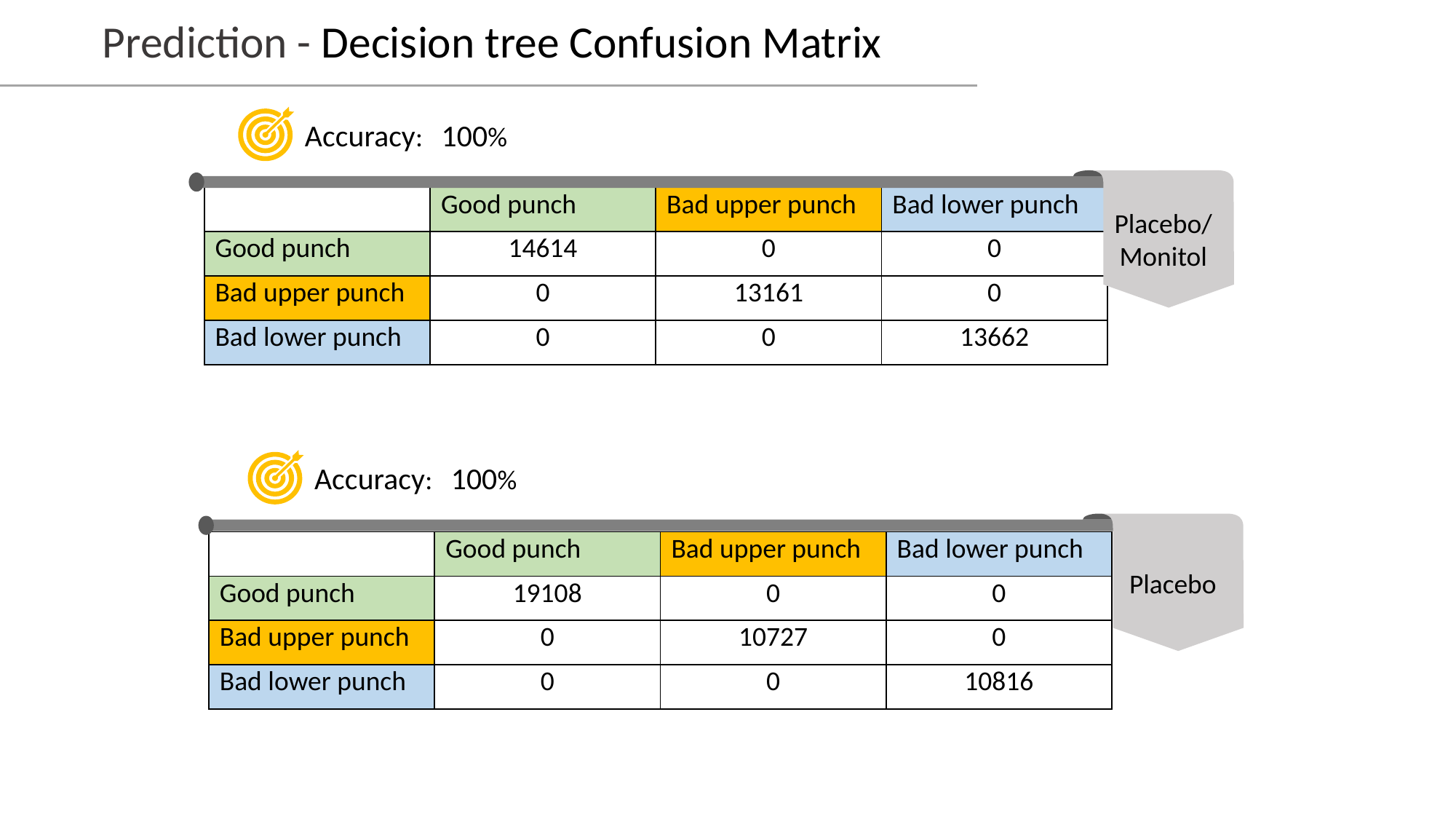

Prediction - Decision tree Confusion Matrix

Accuracy:   100%

Placebo/
Monitol

|  | Good punch | Bad upper punch | Bad lower punch |
| --- | --- | --- | --- |
| Good punch | 14614 | 0 | 0 |
| Bad upper punch | 0 | 13161 | 0 |
| Bad lower punch | 0 | 0 | 13662 |

Accuracy:   100%

Placebo

|  | Good punch | Bad upper punch | Bad lower punch |
| --- | --- | --- | --- |
| Good punch | 19108 | 0 | 0 |
| Bad upper punch | 0 | 10727 | 0 |
| Bad lower punch | 0 | 0 | 10816 |